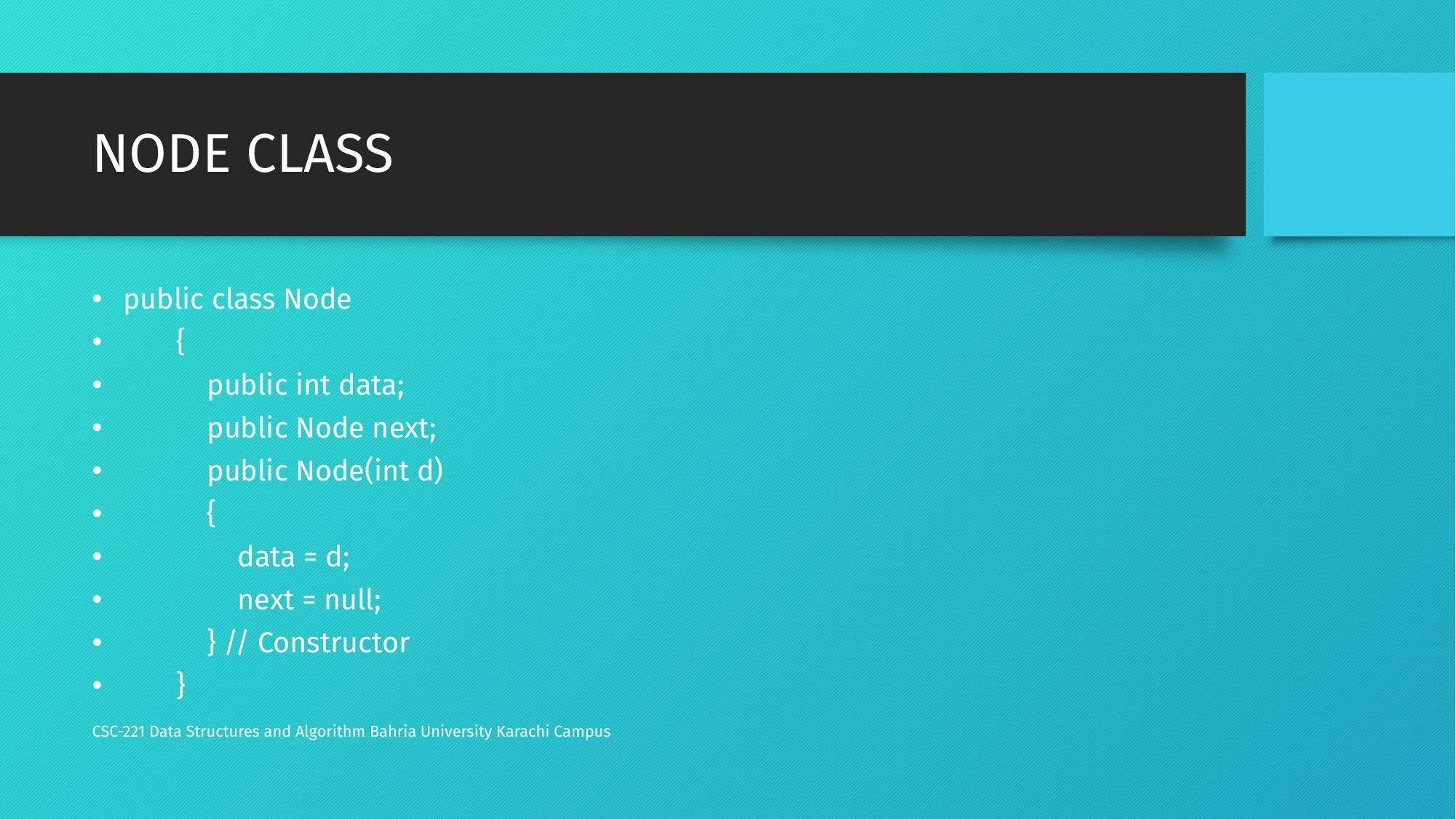

# NODE CLASS
 public class Node
        {
            public int data;
            public Node next;
            public Node(int d)
            {
                data = d;
                next = null;
            } // Constructor
        }
CSC-221 Data Structures and Algorithm Bahria University Karachi Campus